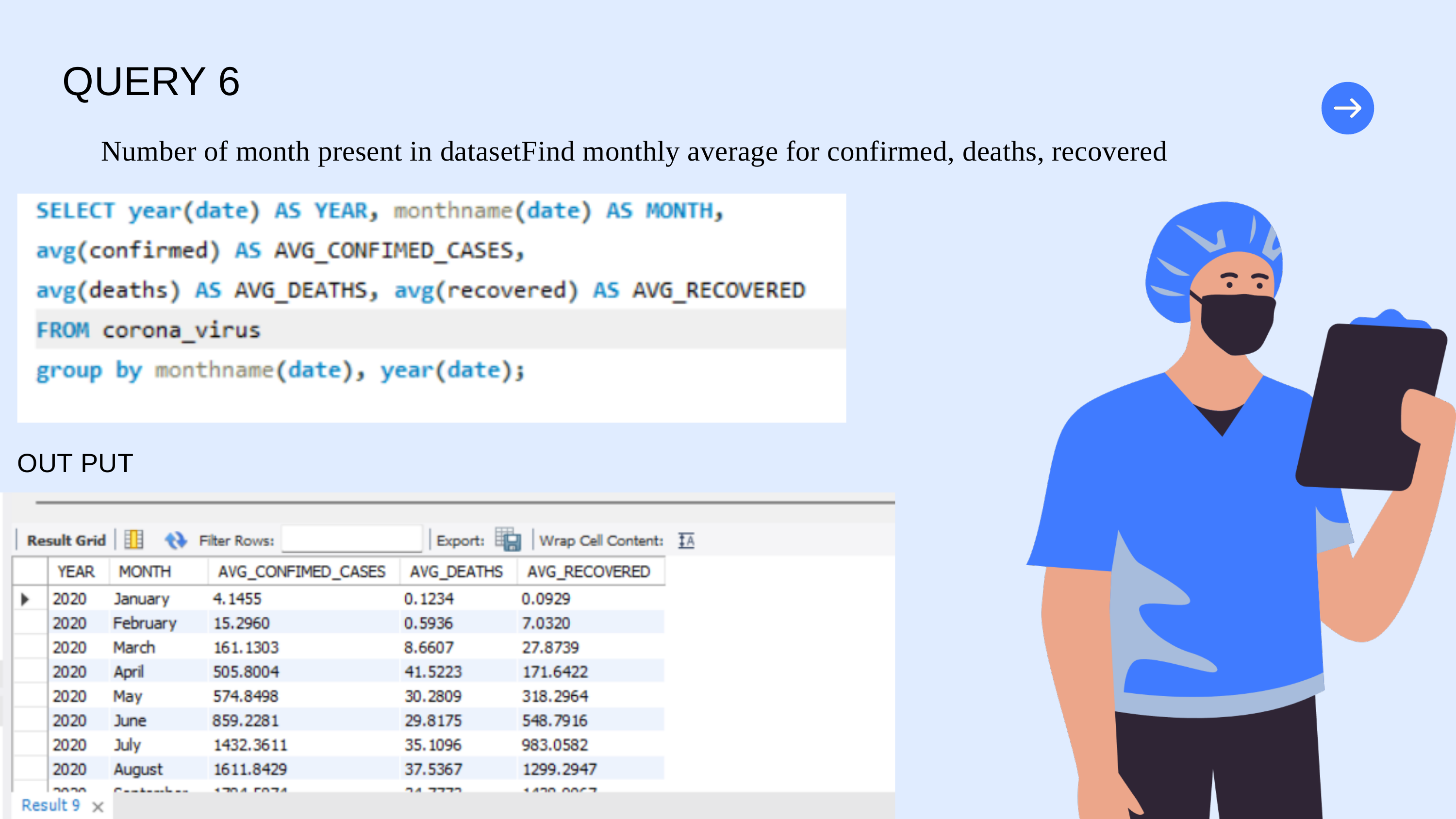

QUERY 6

Number of month present in datasetFind monthly average for confirmed, deaths, recovered

OUT PUT